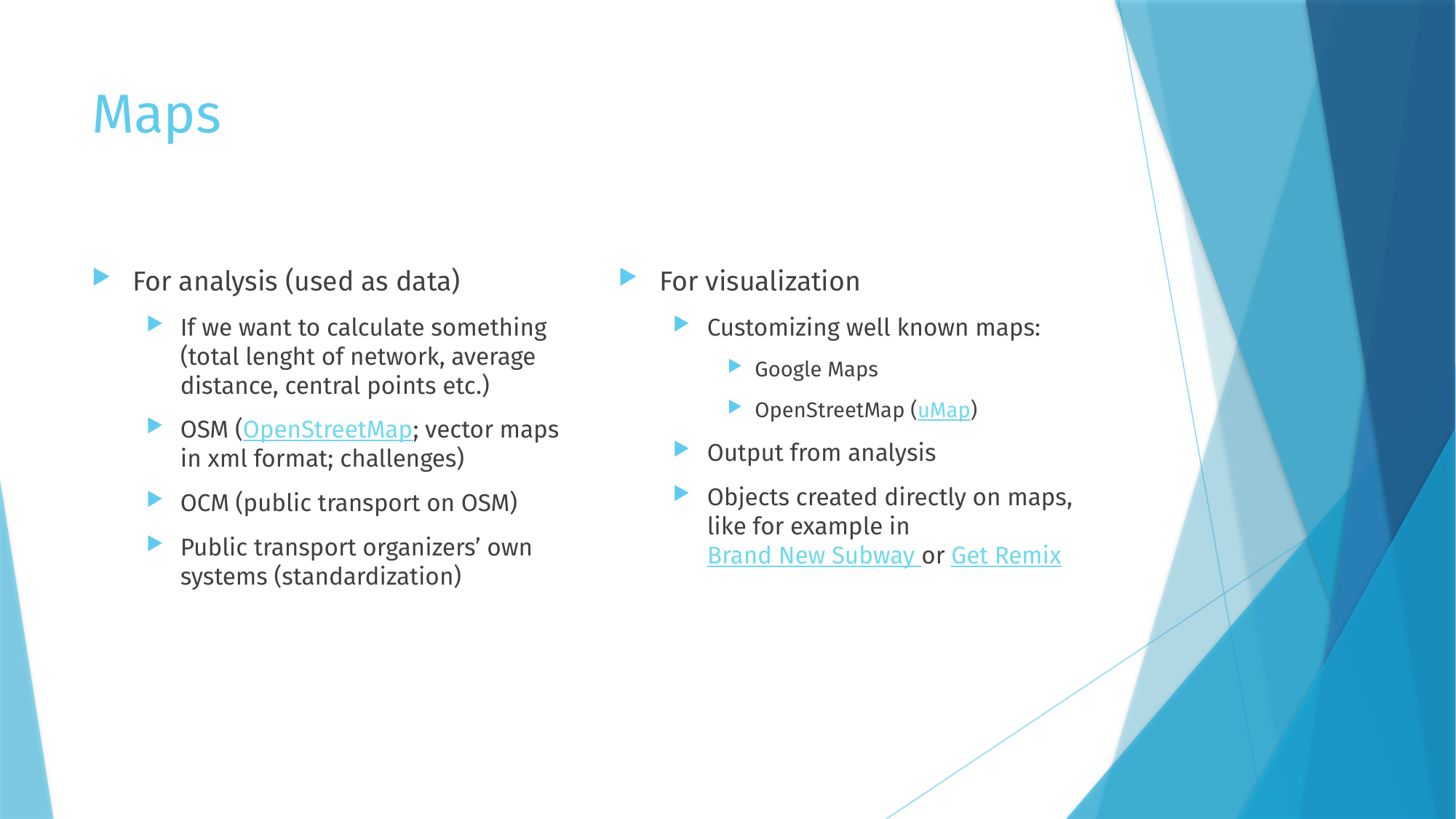

# Maps
For analysis (used as data)
If we want to calculate something (total lenght of network, average distance, central points etc.)
OSM (OpenStreetMap; vector maps in xml format; challenges)
OCM (public transport on OSM)
Public transport organizers’ own systems (standardization)
For visualization
Customizing well known maps:
Google Maps
OpenStreetMap (uMap)
Output from analysis
Objects created directly on maps, like for example in Brand New Subway or Get Remix